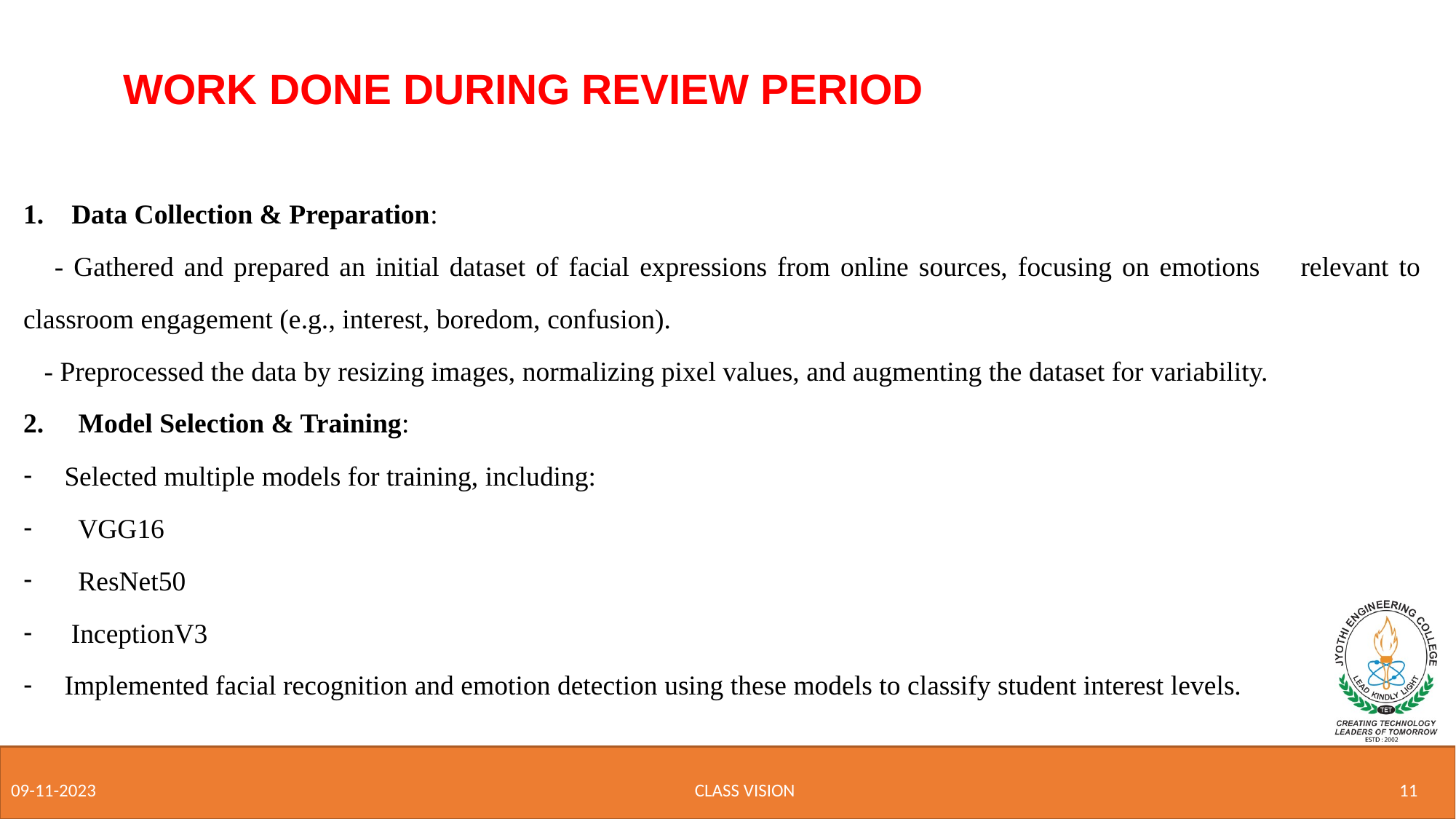

WORK DONE DURING REVIEW PERIOD
1.    Data Collection & Preparation:
   - Gathered and prepared an initial dataset of facial expressions from online sources, focusing on emotions    relevant to classroom engagement (e.g., interest, boredom, confusion).
   - Preprocessed the data by resizing images, normalizing pixel values, and augmenting the dataset for variability.
2.     Model Selection & Training:
Selected multiple models for training, including:
  VGG16
  ResNet50
 InceptionV3
Implemented facial recognition and emotion detection using these models to classify student interest levels.
CLASS VISION
11
09-11-2023